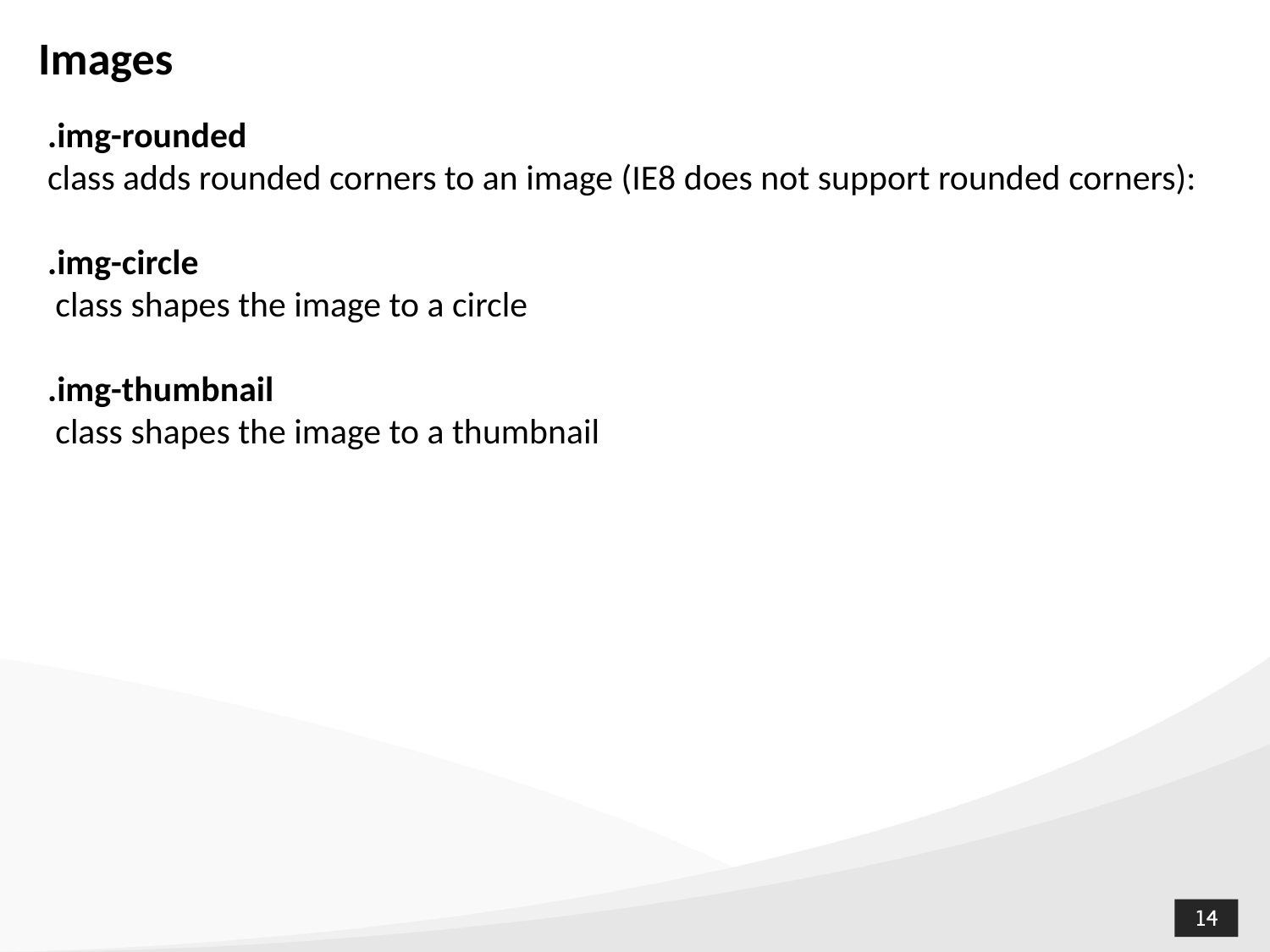

# Images
.img-rounded
class adds rounded corners to an image (IE8 does not support rounded corners):

.img-circle
 class shapes the image to a circle

.img-thumbnail
 class shapes the image to a thumbnail